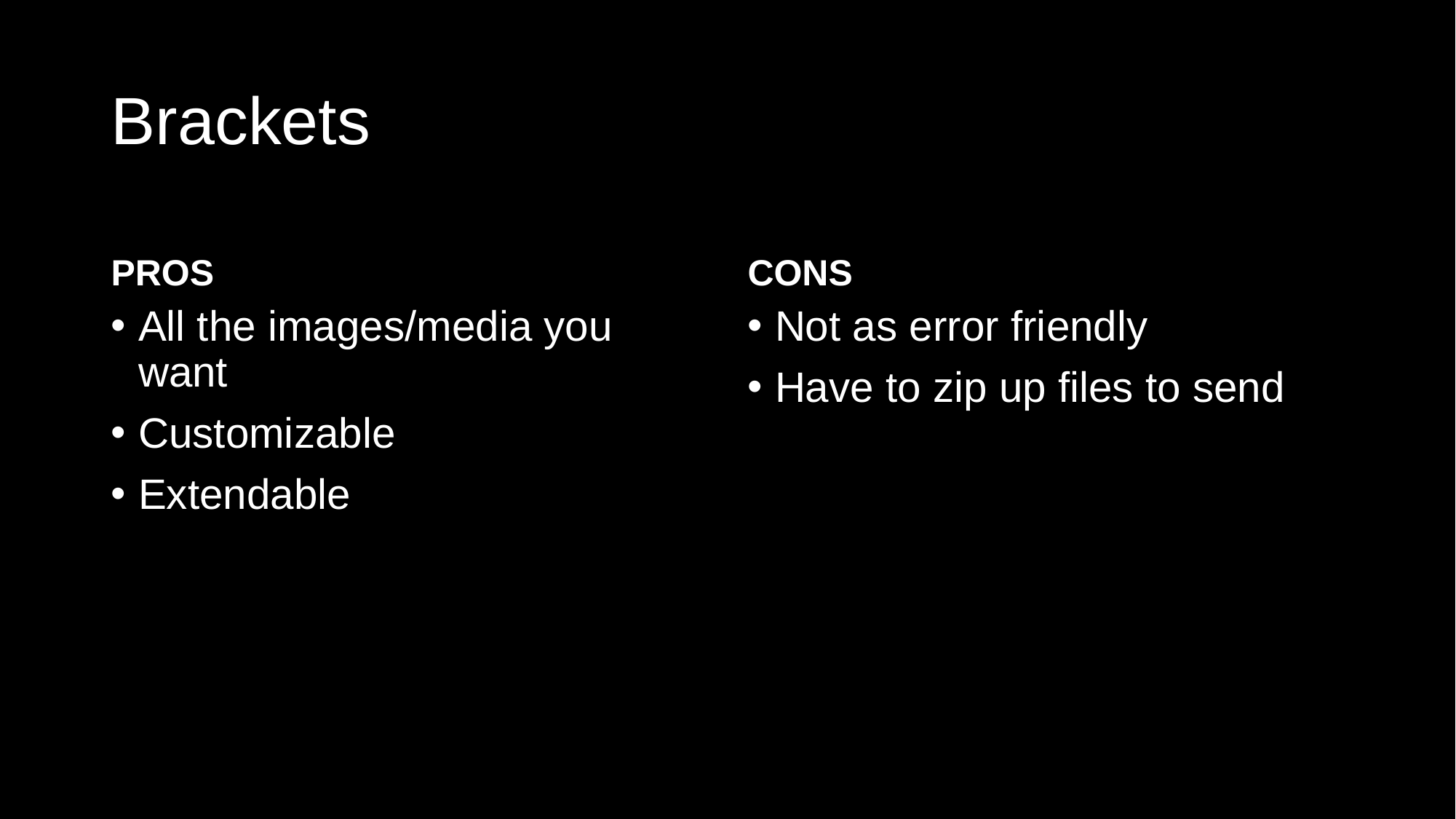

# Brackets
PROS
CONS
All the images/media you want
Customizable
Extendable

Not as error friendly
Have to zip up files to send